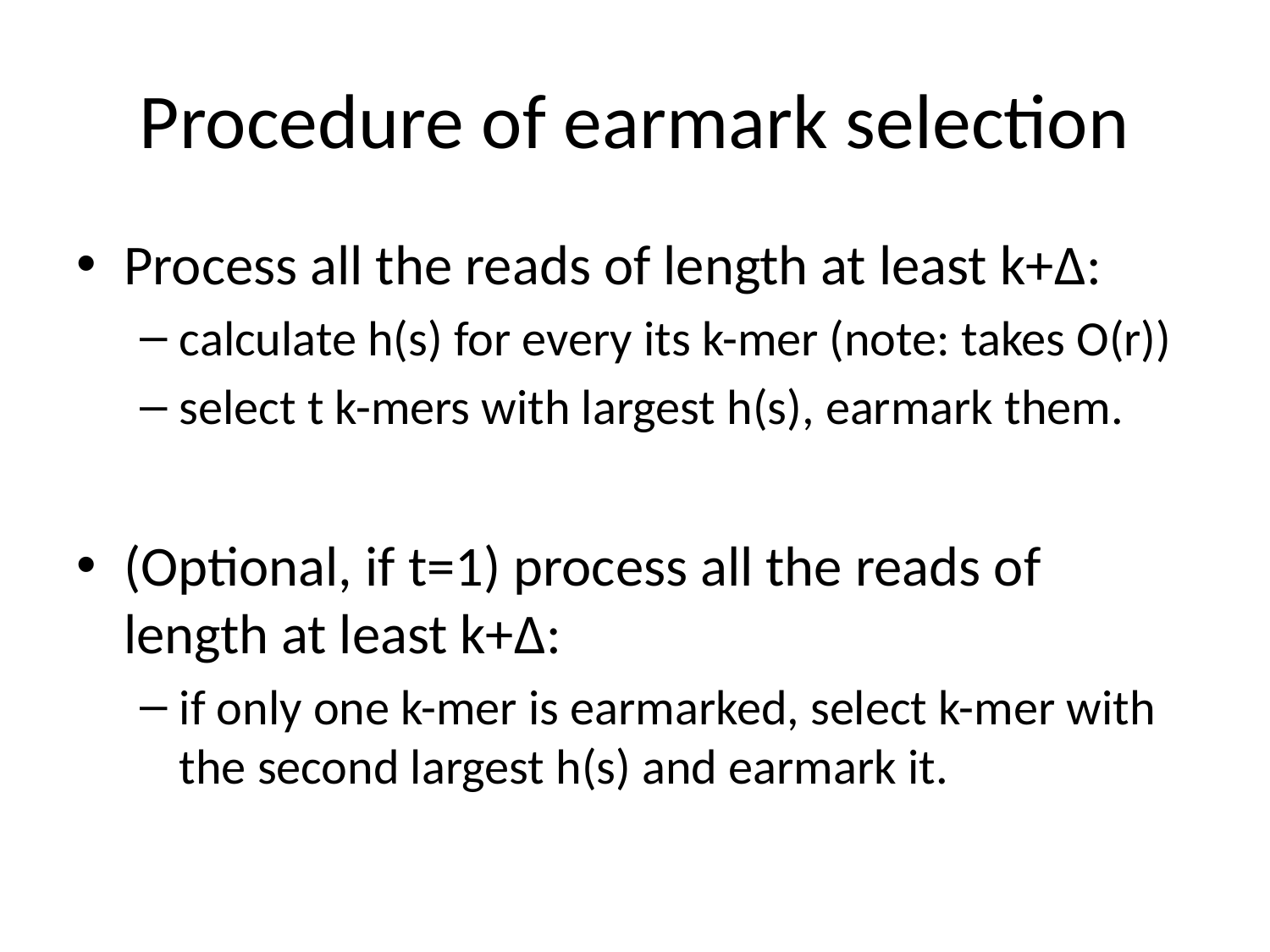

# Procedure of earmark selection
Process all the reads of length at least k+Δ:
calculate h(s) for every its k-mer (note: takes O(r))
select t k-mers with largest h(s), earmark them.

(Optional, if t=1) process all the reads of length at least k+Δ:
if only one k-mer is earmarked, select k-mer with the second largest h(s) and earmark it.